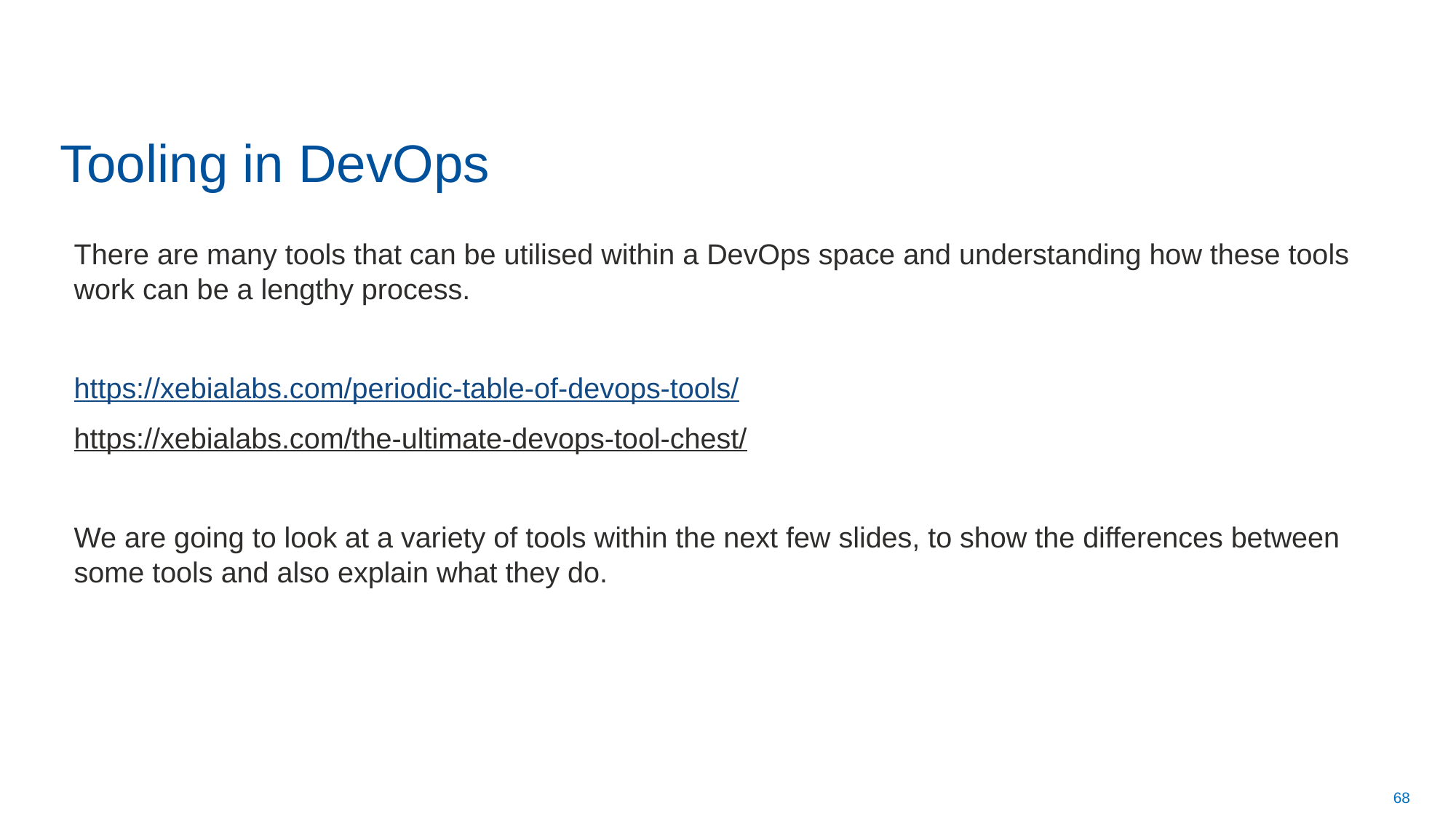

# Tooling in DevOps
There are many tools that can be utilised within a DevOps space and understanding how these tools work can be a lengthy process.

https://xebialabs.com/periodic-table-of-devops-tools/
https://xebialabs.com/the-ultimate-devops-tool-chest/

We are going to look at a variety of tools within the next few slides, to show the differences between some tools and also explain what they do.